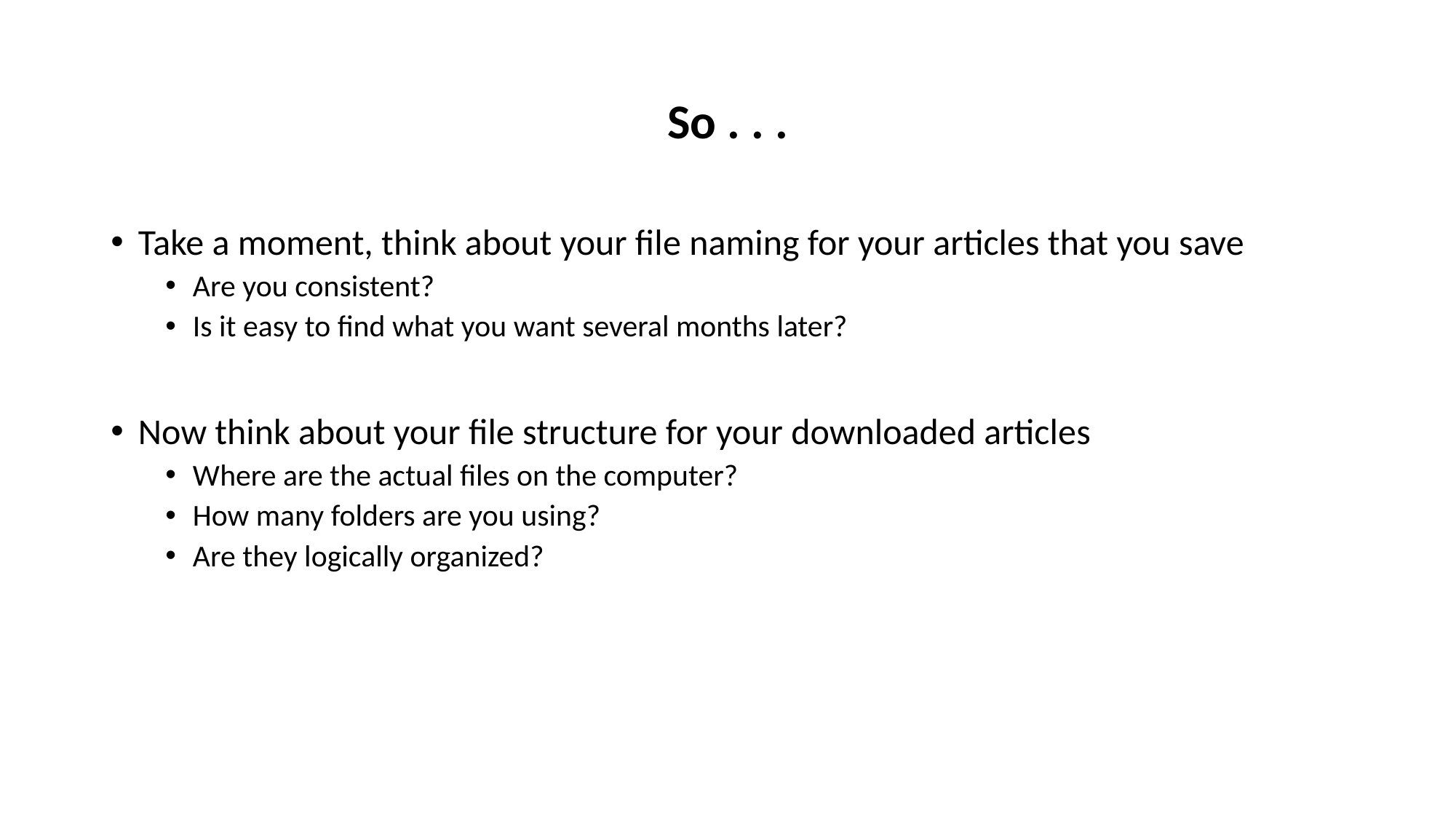

# So . . .
Take a moment, think about your file naming for your articles that you save
Are you consistent?
Is it easy to find what you want several months later?

Now think about your file structure for your downloaded articles
Where are the actual files on the computer?
How many folders are you using?
Are they logically organized?